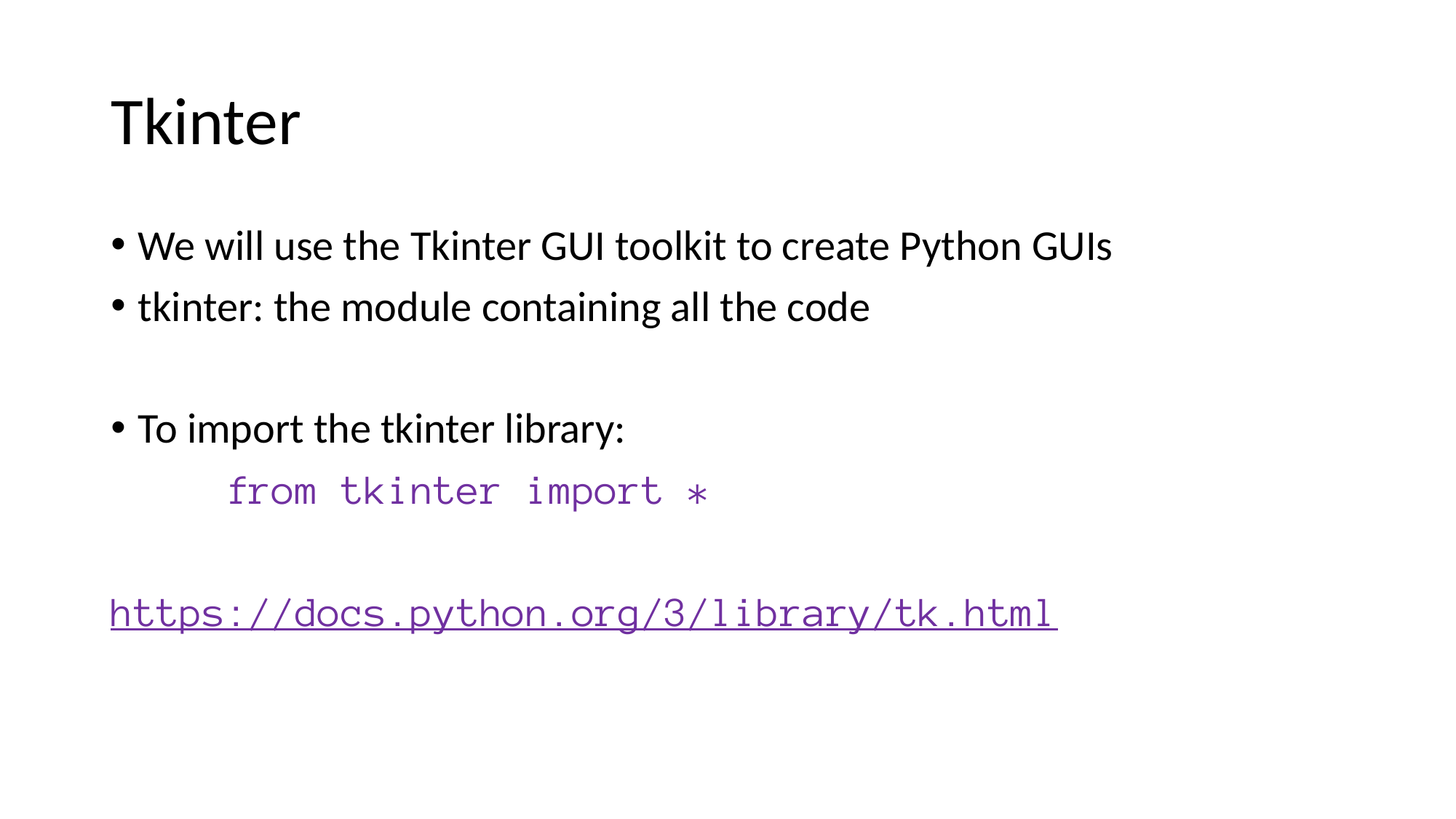

# Tkinter
We will use the Tkinter GUI toolkit to create Python GUIs
tkinter: the module containing all the code

To import the tkinter library:
     from tkinter import *

https://docs.python.org/3/library/tk.html